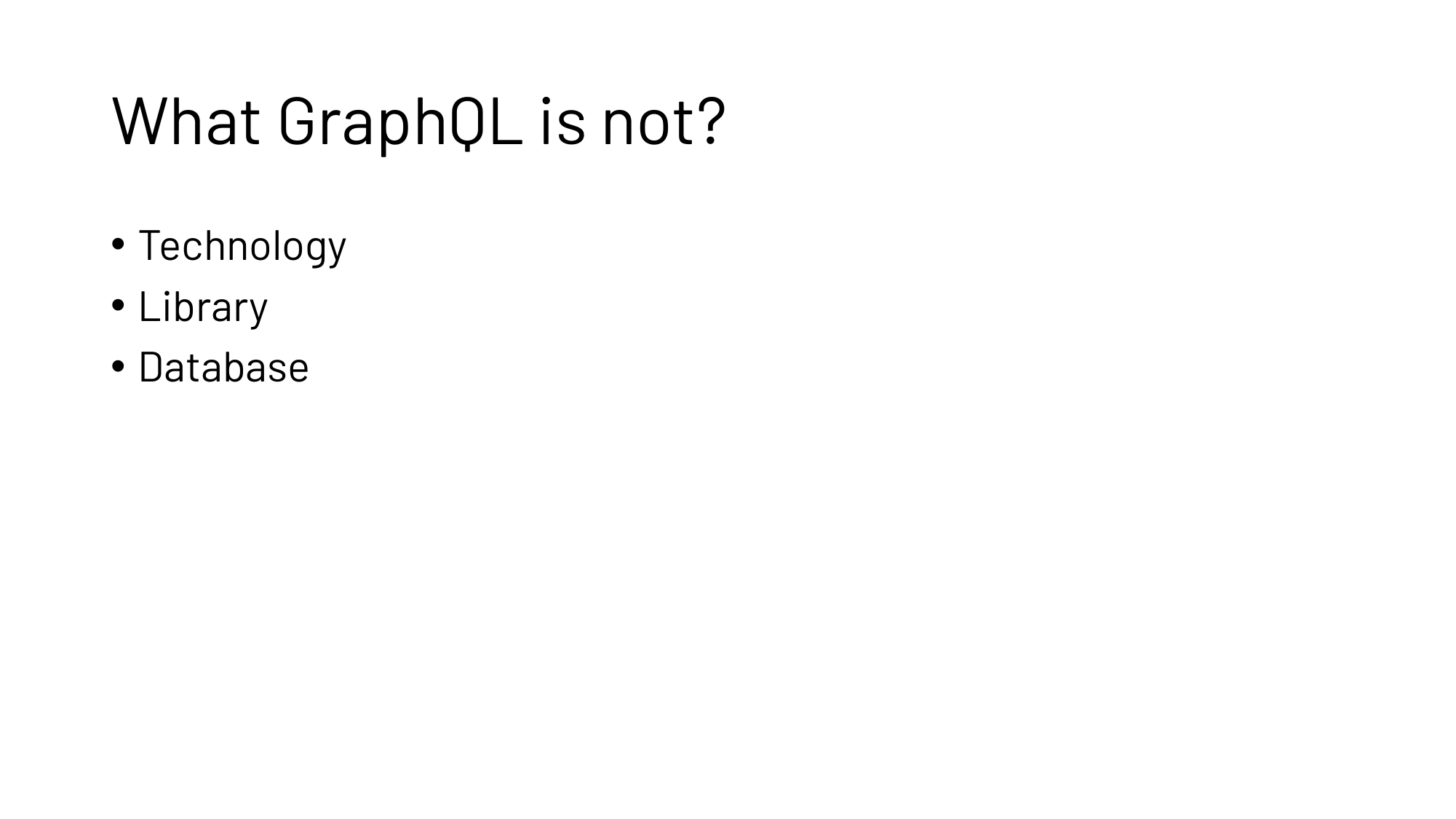

# What GraphQL is not?
Technology
Library
Database